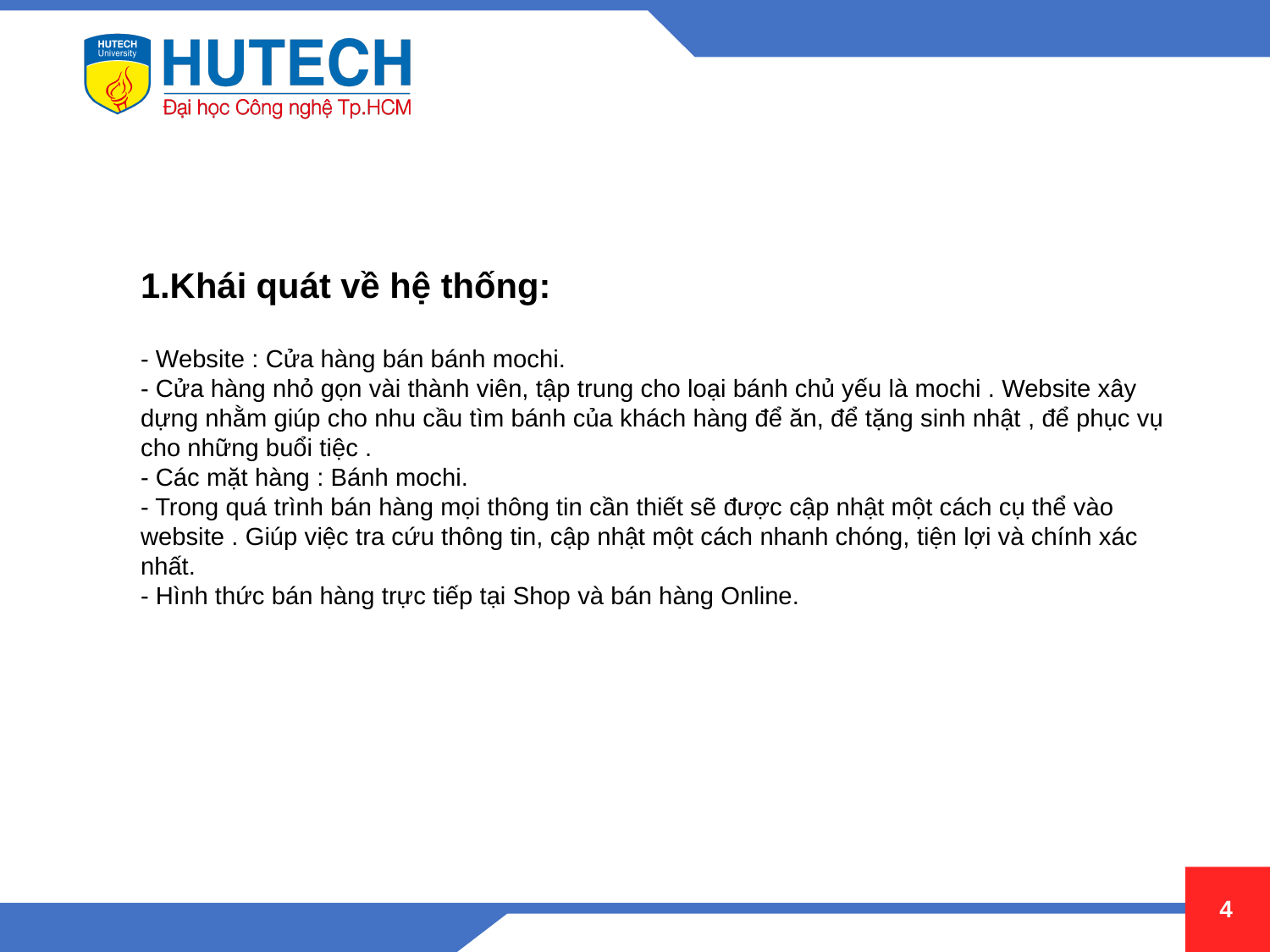

1.Khái quát về hệ thống:

- Website : Cửa hàng bán bánh mochi.
- Cửa hàng nhỏ gọn vài thành viên, tập trung cho loại bánh chủ yếu là mochi . Website xây dựng nhằm giúp cho nhu cầu tìm bánh của khách hàng để ăn, để tặng sinh nhật , để phục vụ cho những buổi tiệc .
- Các mặt hàng : Bánh mochi.
- Trong quá trình bán hàng mọi thông tin cần thiết sẽ được cập nhật một cách cụ thể vào website . Giúp việc tra cứu thông tin, cập nhật một cách nhanh chóng, tiện lợi và chính xác nhất.
- Hình thức bán hàng trực tiếp tại Shop và bán hàng Online.